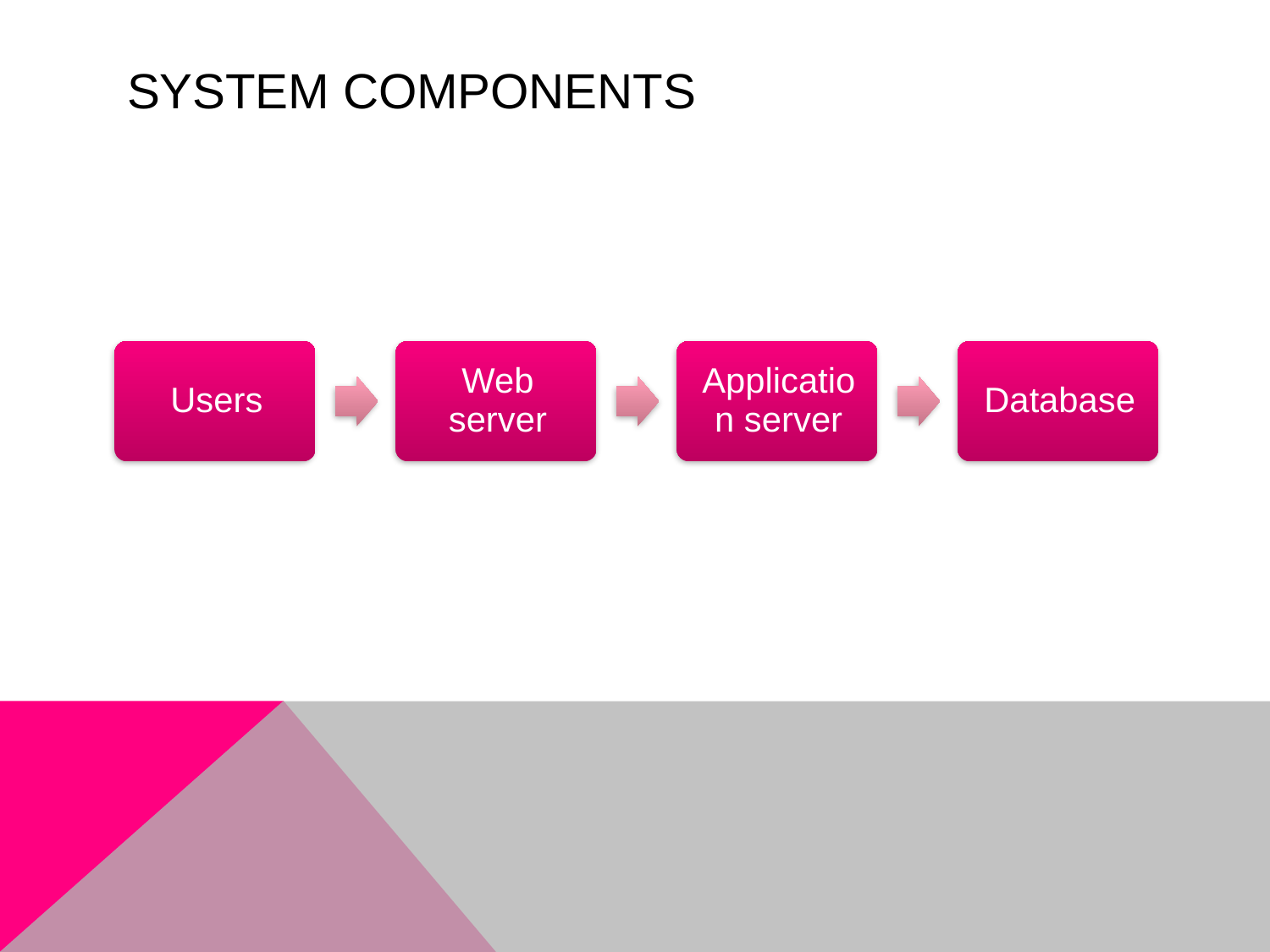

# system components
Users

Web server

Application server

Database